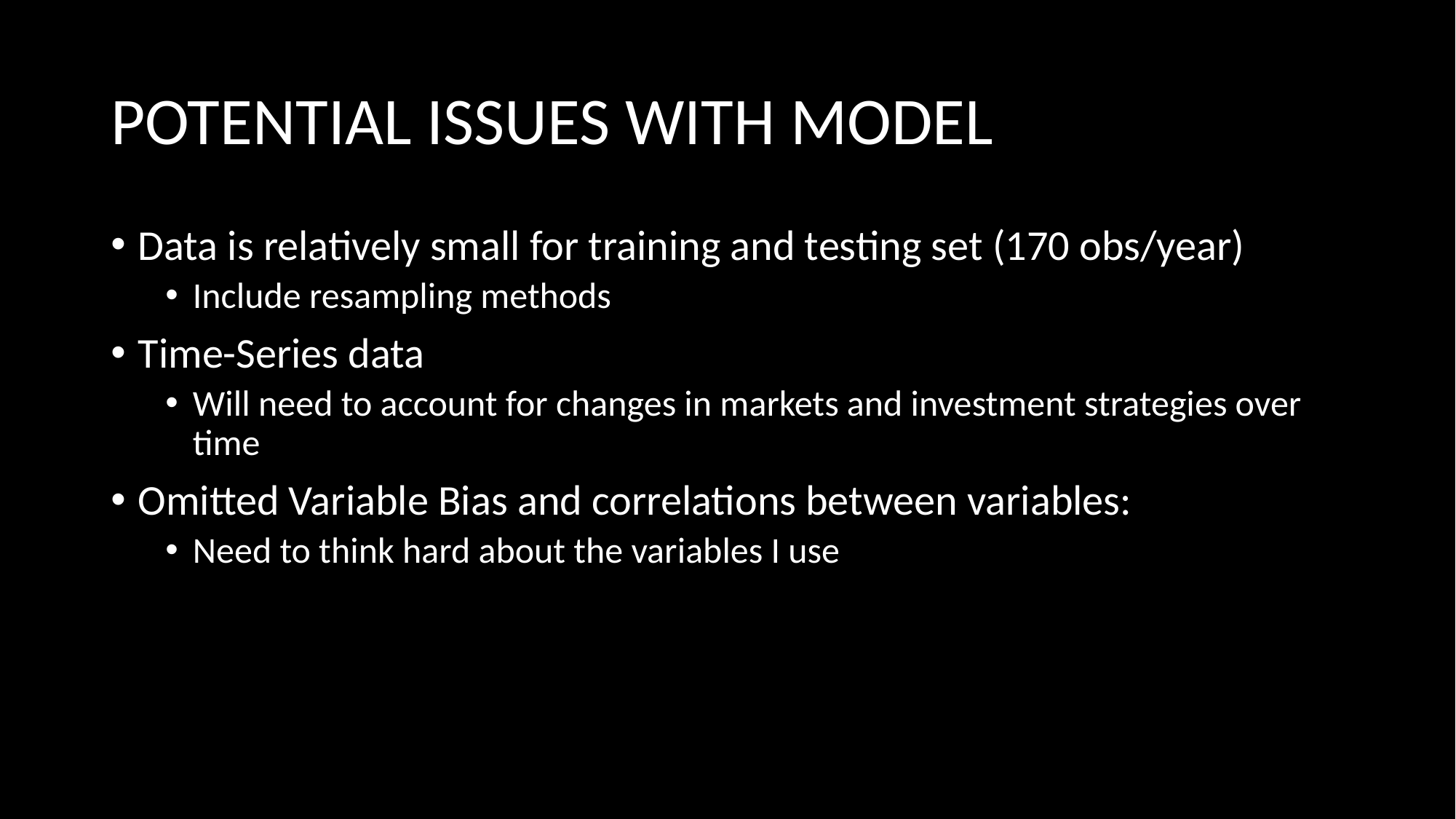

# POTENTIAL ISSUES WITH MODEL
Data is relatively small for training and testing set (170 obs/year)
Include resampling methods
Time-Series data
Will need to account for changes in markets and investment strategies over time
Omitted Variable Bias and correlations between variables:
Need to think hard about the variables I use